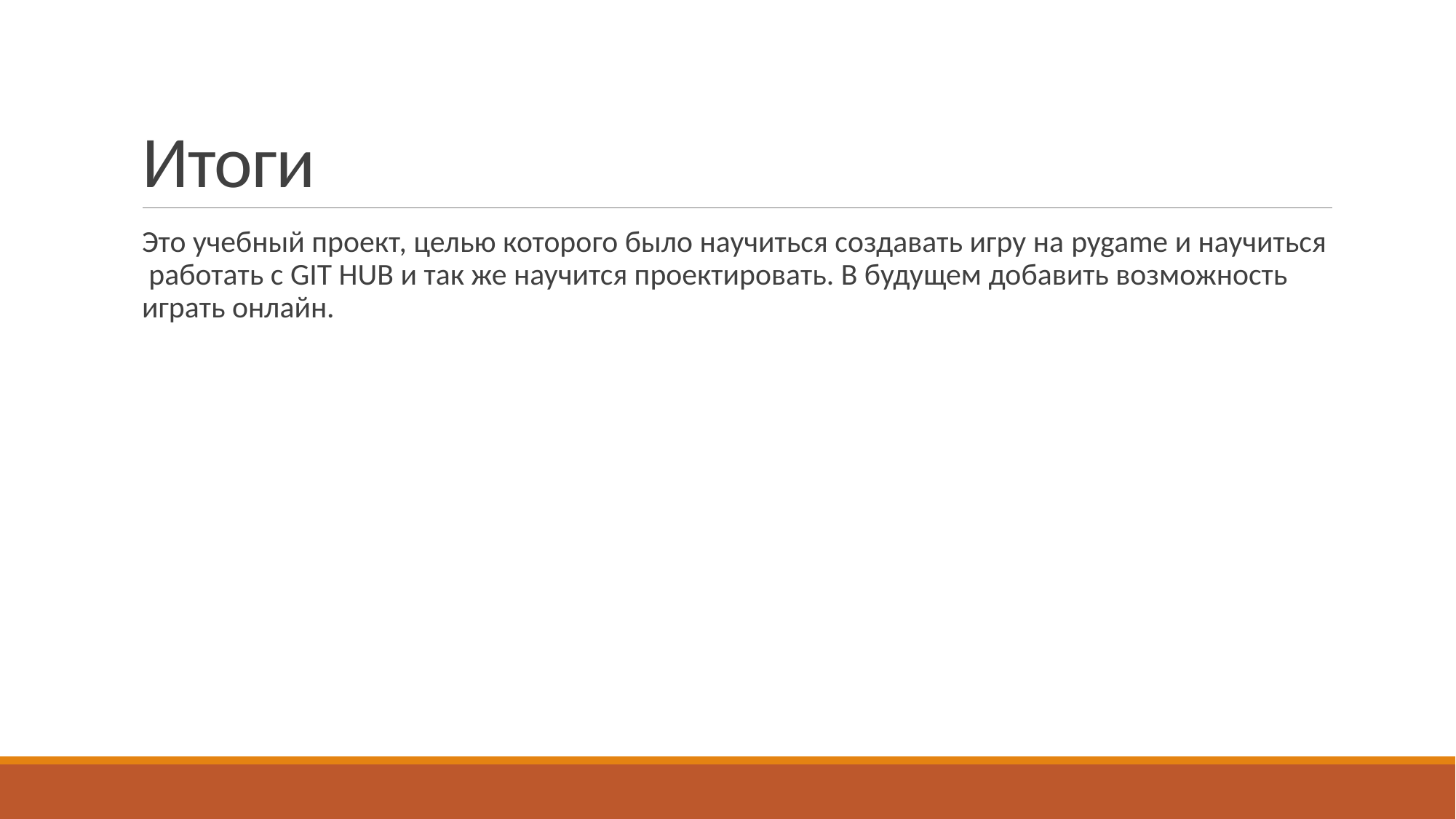

# Итоги
Это учебный проект, целью которого было научиться создавать игру на pygame и научиться  работать c GIT HUB и так же научится проектировать. В будущем добавить возможность играть онлайн.